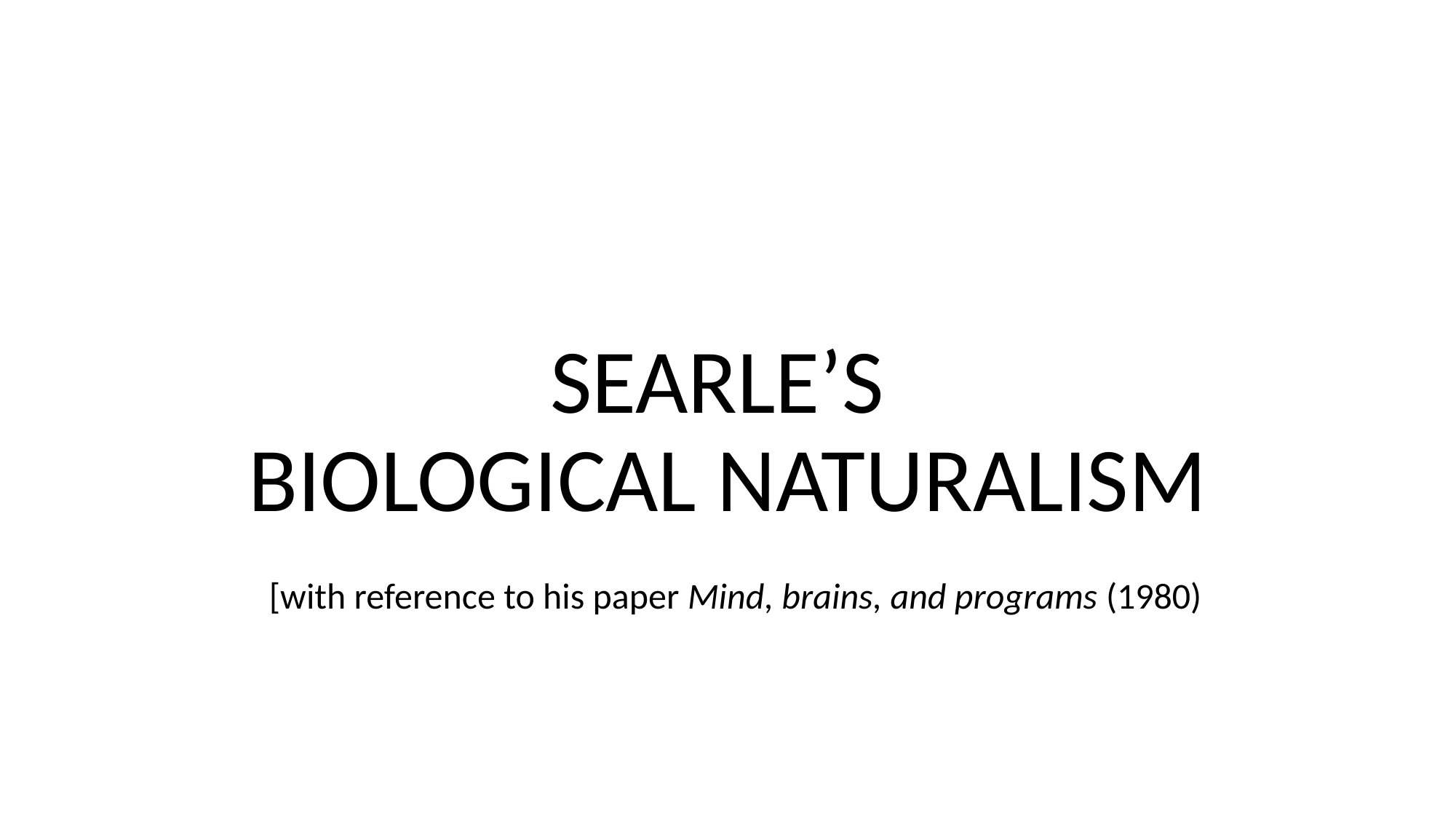

# SEARLE’S BIOLOGICAL NATURALISM
[with reference to his paper Mind, brains, and programs (1980)